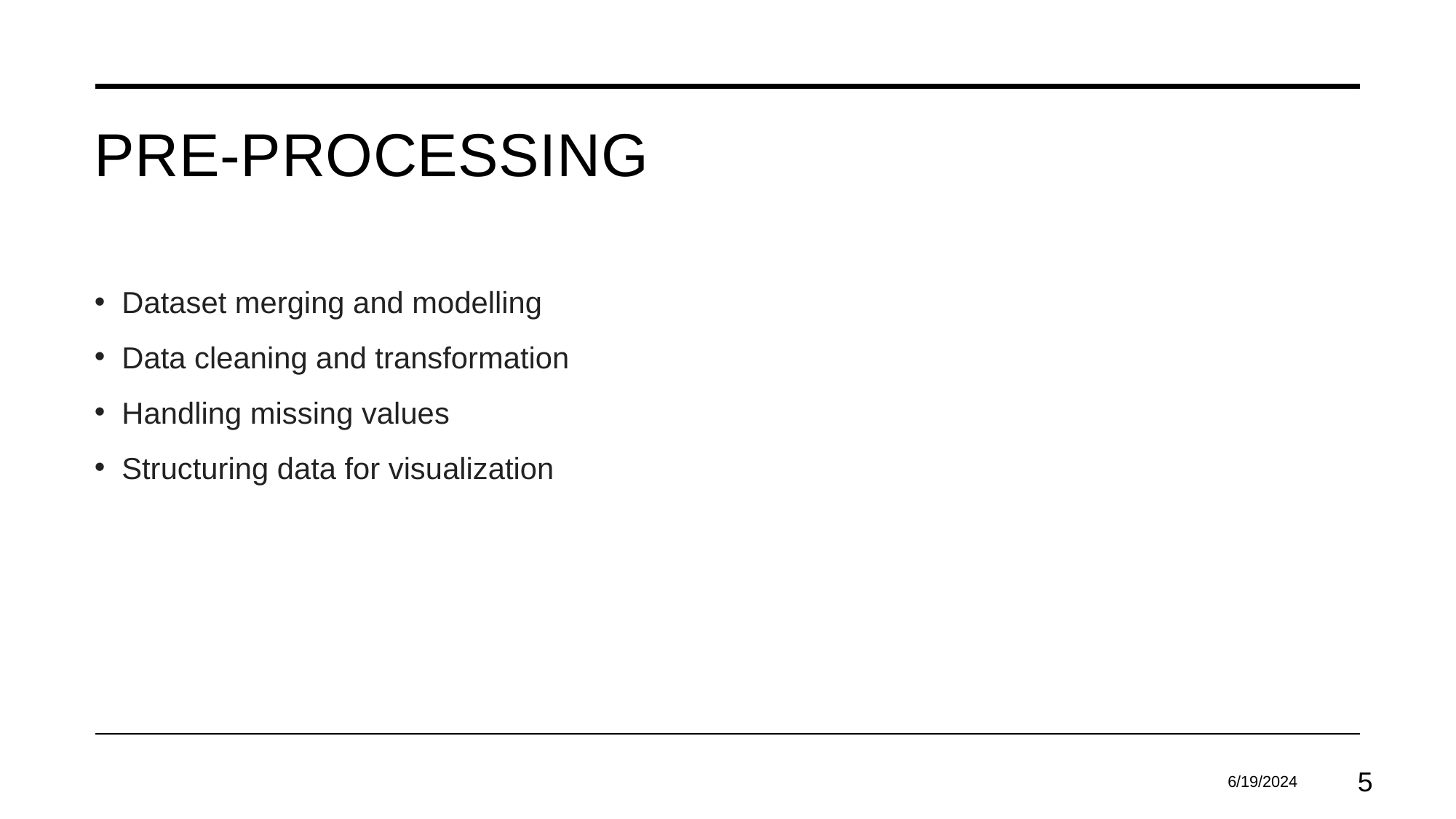

# Pre-processıng
Dataset merging and modelling
Data cleaning and transformation
Handling missing values
Structuring data for visualization

6/19/2024
5